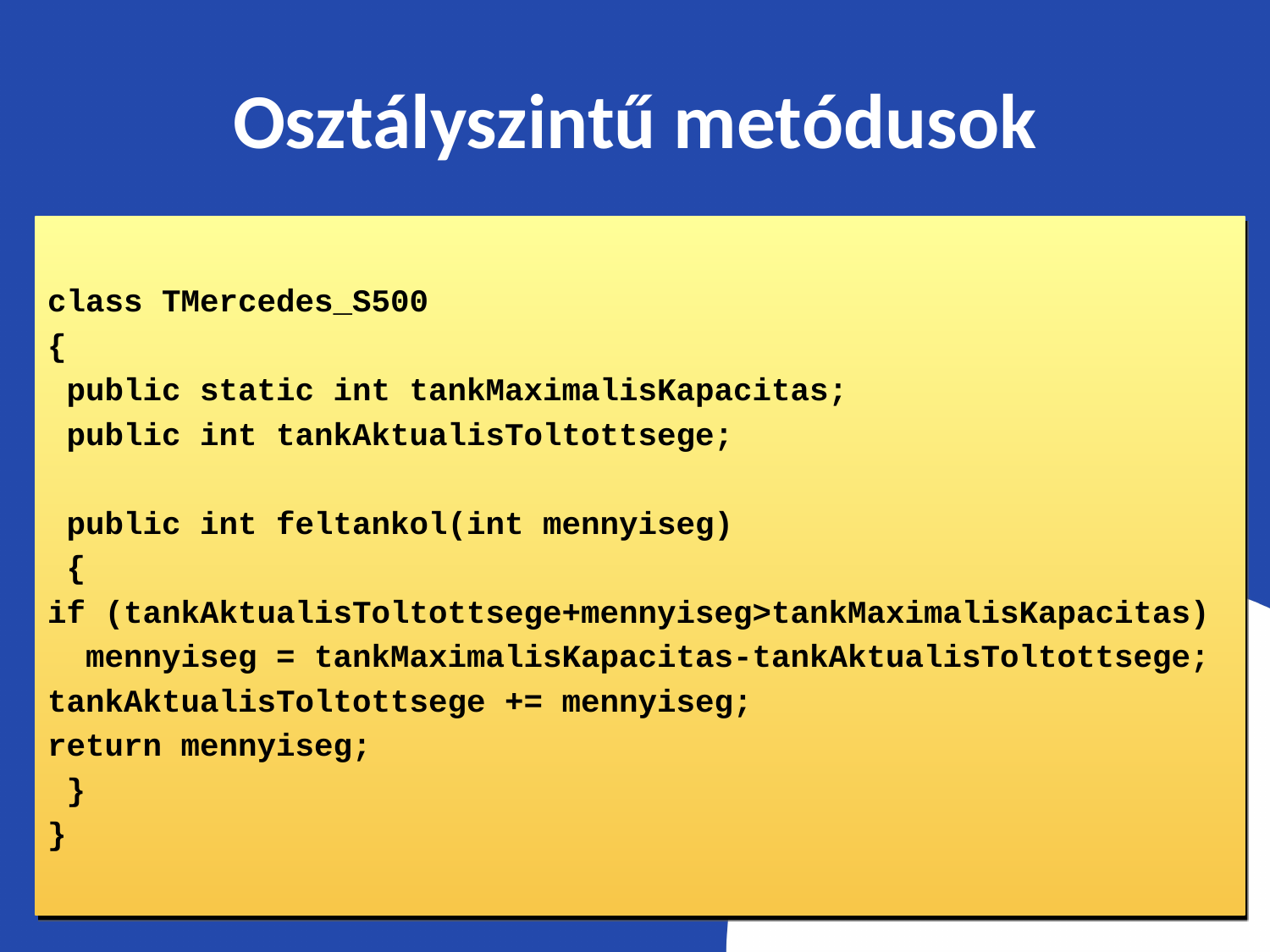

# Osztályszintű metódusok
class TMercedes_S500
{
 public static int tankMaximalisKapacitas;
 public int tankAktualisToltottsege;

 public int feltankol(int mennyiseg)
 {
if (tankAktualisToltottsege+mennyiseg>tankMaximalisKapacitas)
  mennyiseg = tankMaximalisKapacitas-tankAktualisToltottsege;
tankAktualisToltottsege += mennyiseg;
return mennyiseg;
 }
}